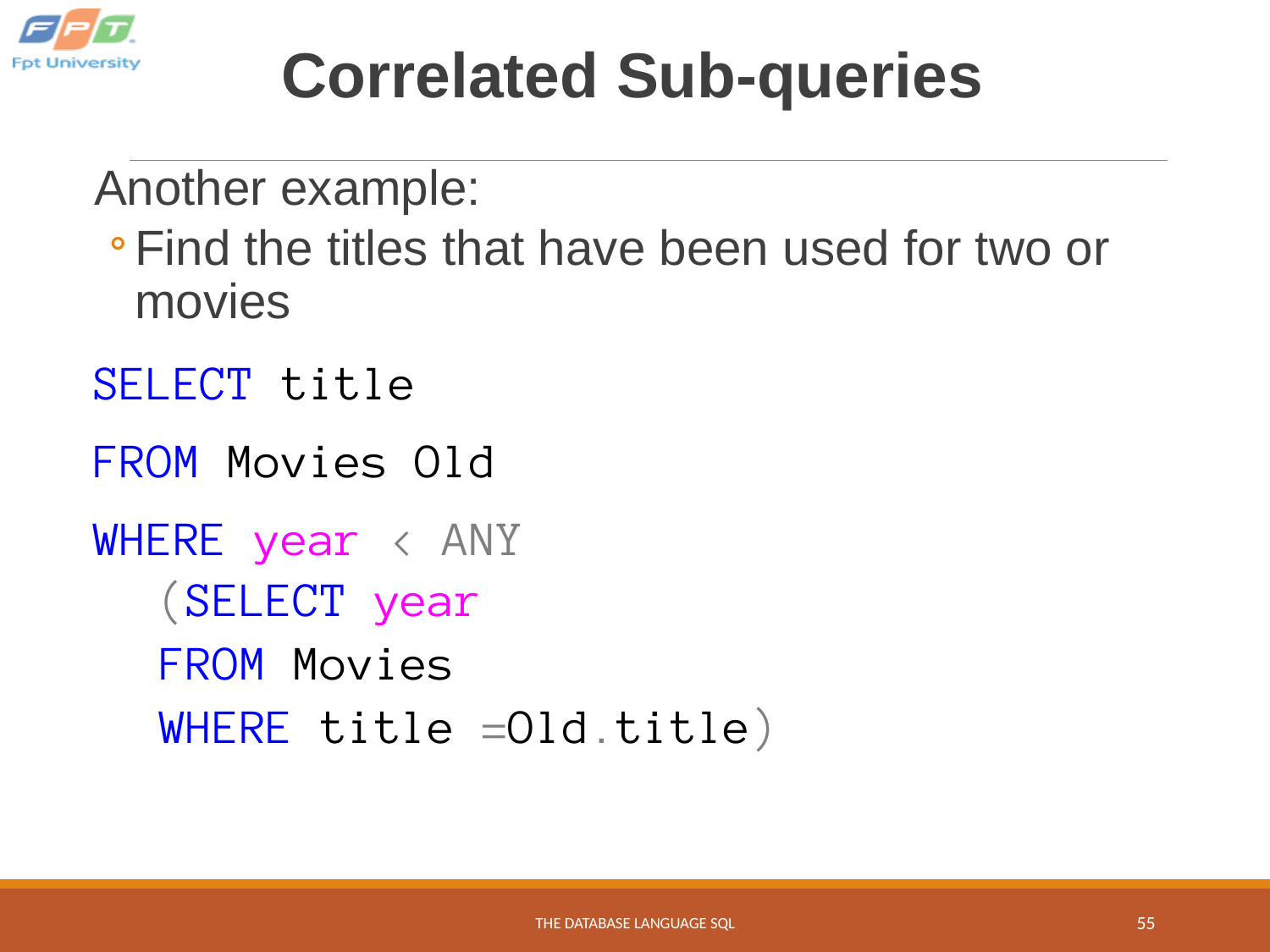

# Correlated Sub-queries
Another example:
Find the titles that have been used for two or movies
SELECT title
FROM Movies Old
WHERE year < ANY
(SELECT year
FROM Movies
WHERE title =Old.title)

THE DATABASE LANGUAGE SQL
55